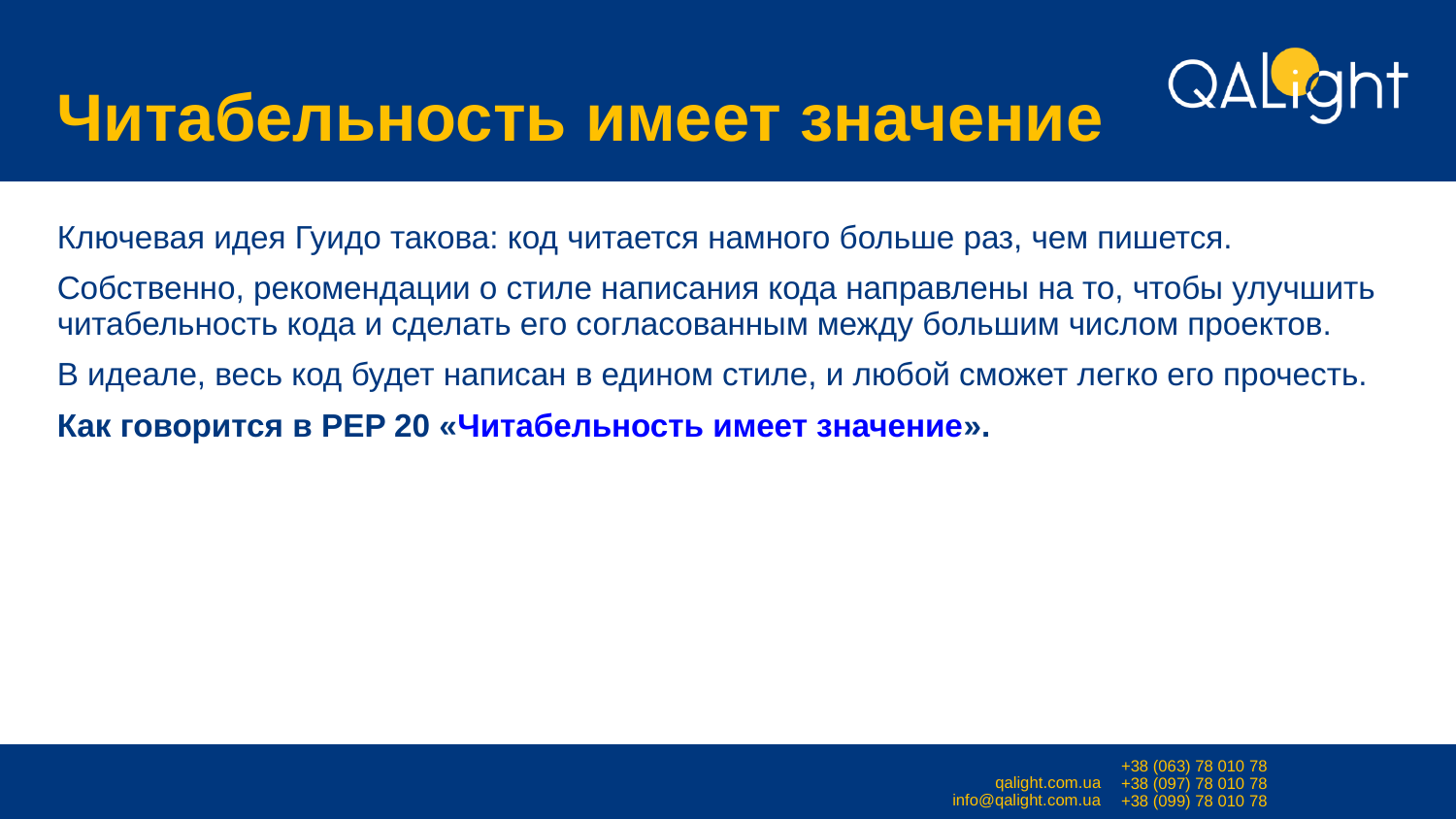

# Читабельность имеет значение
Ключевая идея Гуидо такова: код читается намного больше раз, чем пишется.
Собственно, рекомендации о стиле написания кода направлены на то, чтобы улучшить читабельность кода и сделать его согласованным между большим числом проектов.
В идеале, весь код будет написан в едином стиле, и любой сможет легко его прочесть.
Как говорится в PEP 20 «Читабельность имеет значение».